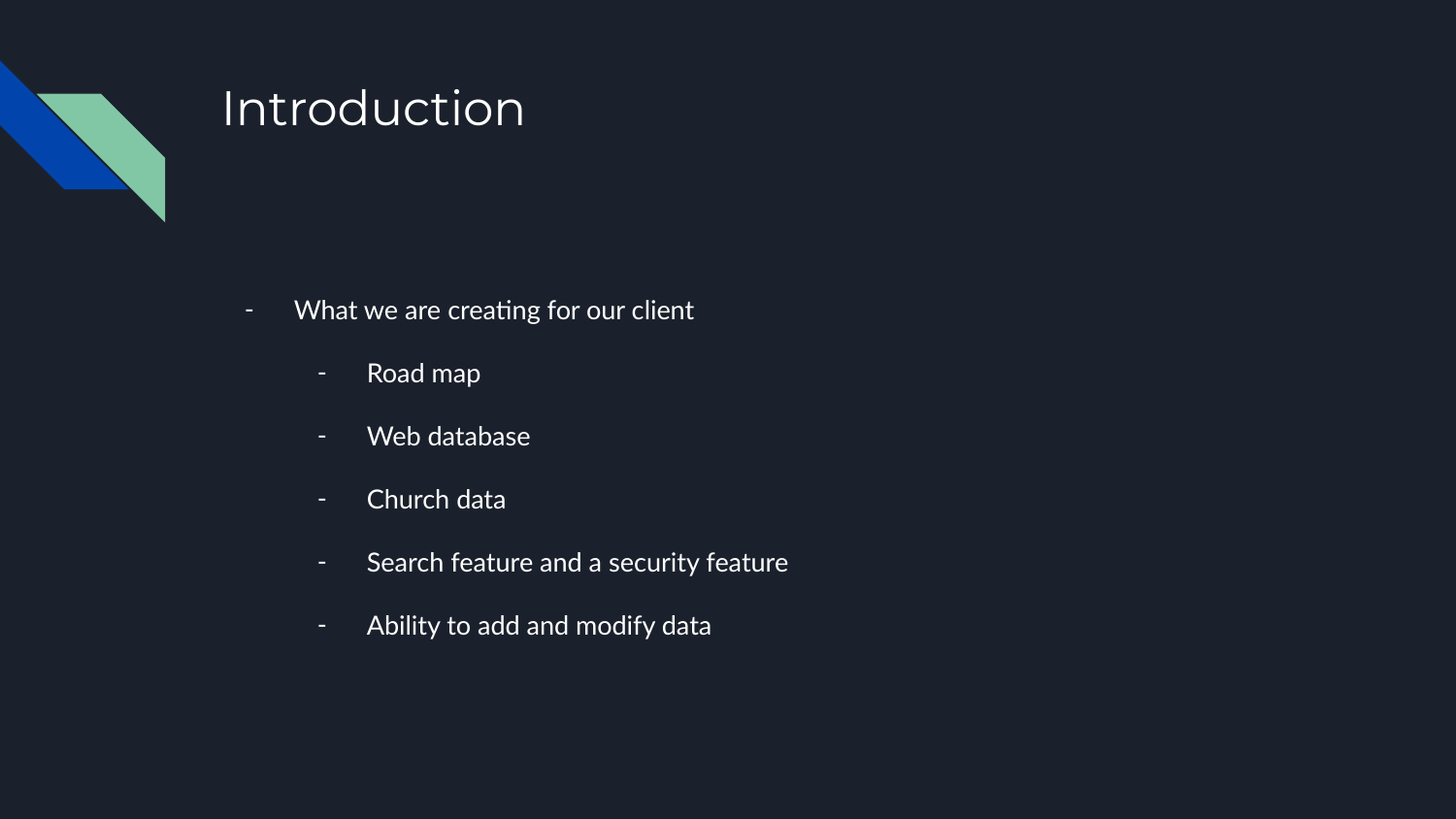

# Introduction
What we are creating for our client
Road map
Web database
Church data
Search feature and a security feature
Ability to add and modify data